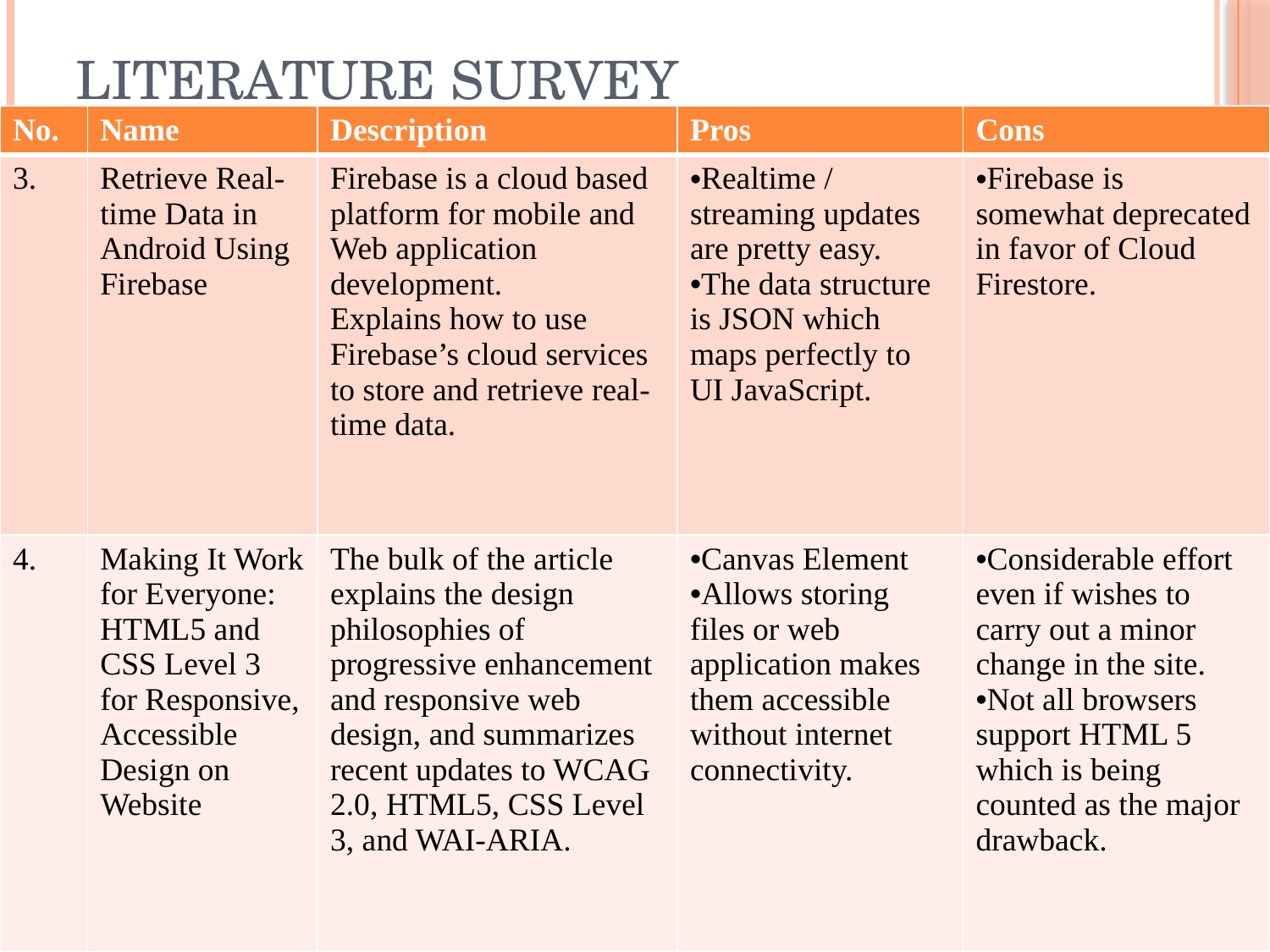

# LITERATURE SURVEY
| No. | Name | Description | Pros | Cons |
| --- | --- | --- | --- | --- |
| 3. | Retrieve Real-time Data in Android Using Firebase | Firebase is a cloud based platform for mobile and Web application development. Explains how to use Firebase’s cloud services to store and retrieve real-time data. | Realtime / streaming updates are pretty easy. The data structure is JSON which maps perfectly to UI JavaScript. | Firebase is somewhat deprecated in favor of Cloud Firestore. |
| 4. | Making It Work for Everyone: HTML5 and CSS Level 3 for Responsive, Accessible Design on Website | The bulk of the article explains the design philosophies of progressive enhancement and responsive web design, and summarizes recent updates to WCAG 2.0, HTML5, CSS Level 3, and WAI-ARIA. | Canvas Element Allows storing files or web application makes them accessible without internet connectivity. | Considerable effort even if wishes to carry out a minor change in the site. Not all browsers support HTML 5 which is being counted as the major drawback. |